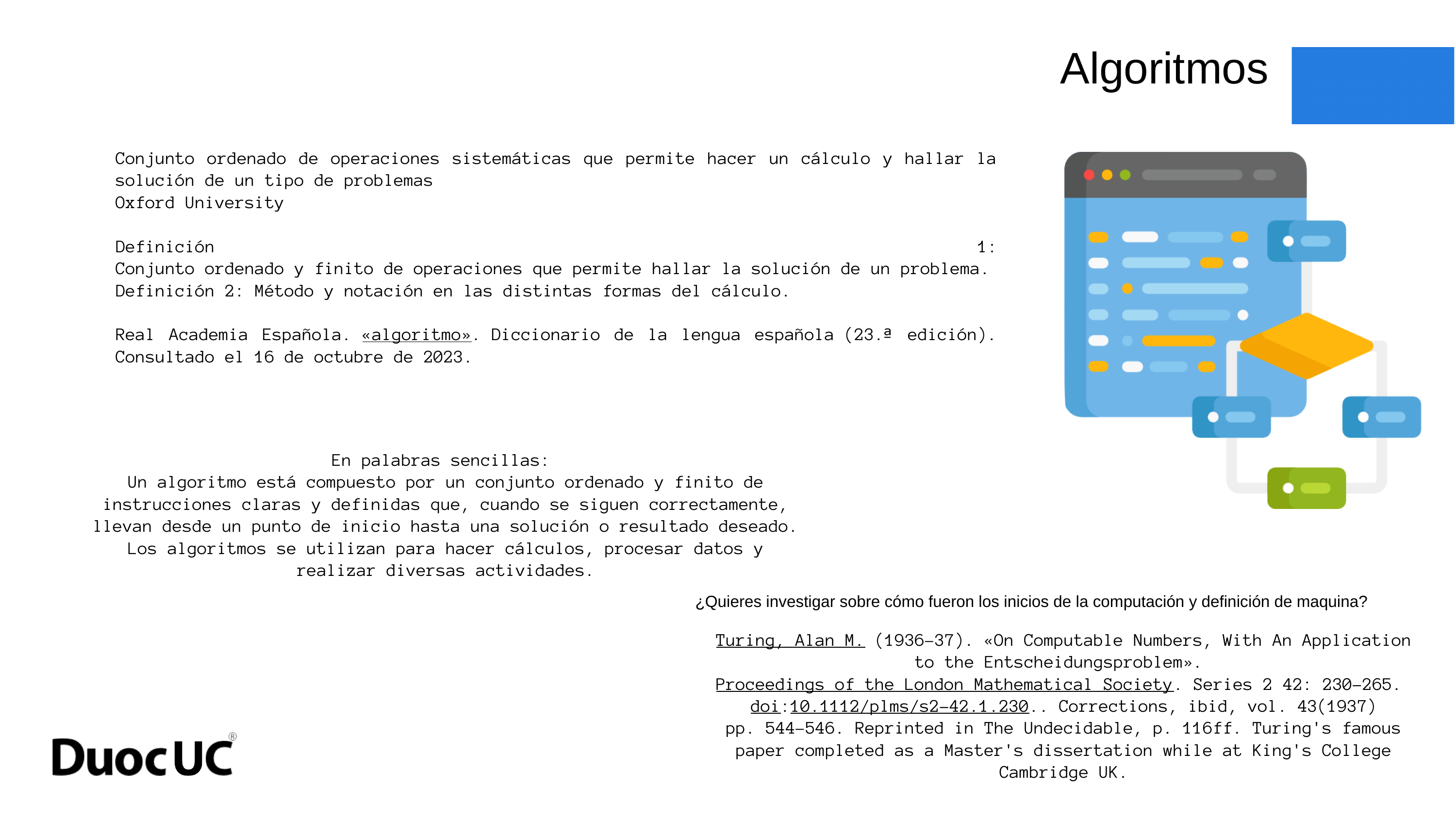

Algoritmos

Conjunto ordenado de operaciones sistemáticas que permite hacer un cálculo y hallar la solución de un tipo de problemas
Oxford University

Definición 1: Conjunto ordenado y finito de operaciones que permite hallar la solución de un problema.
Definición 2: Método y notación en las distintas formas del cálculo.

Real Academia Española. «algoritmo». Diccionario de la lengua española (23.ª edición). Consultado el 16 de octubre de 2023.

En palabras sencillas:
Un algoritmo está compuesto por un conjunto ordenado y finito de instrucciones claras y definidas que, cuando se siguen correctamente, llevan desde un punto de inicio hasta una solución o resultado deseado. Los algoritmos se utilizan para hacer cálculos, procesar datos y realizar diversas actividades.
¿Quieres investigar sobre cómo fueron los inicios de la computación y definición de maquina?

Turing, Alan M. (1936–37). «On Computable Numbers, With An Application to the Entscheidungsproblem». Proceedings of the London Mathematical Society. Series 2 42: 230-265. doi:10.1112/plms/s2-42.1.230.. Corrections, ibid, vol. 43(1937) pp. 544–546. Reprinted in The Undecidable, p. 116ff. Turing's famous paper completed as a Master's dissertation while at King's College Cambridge UK.